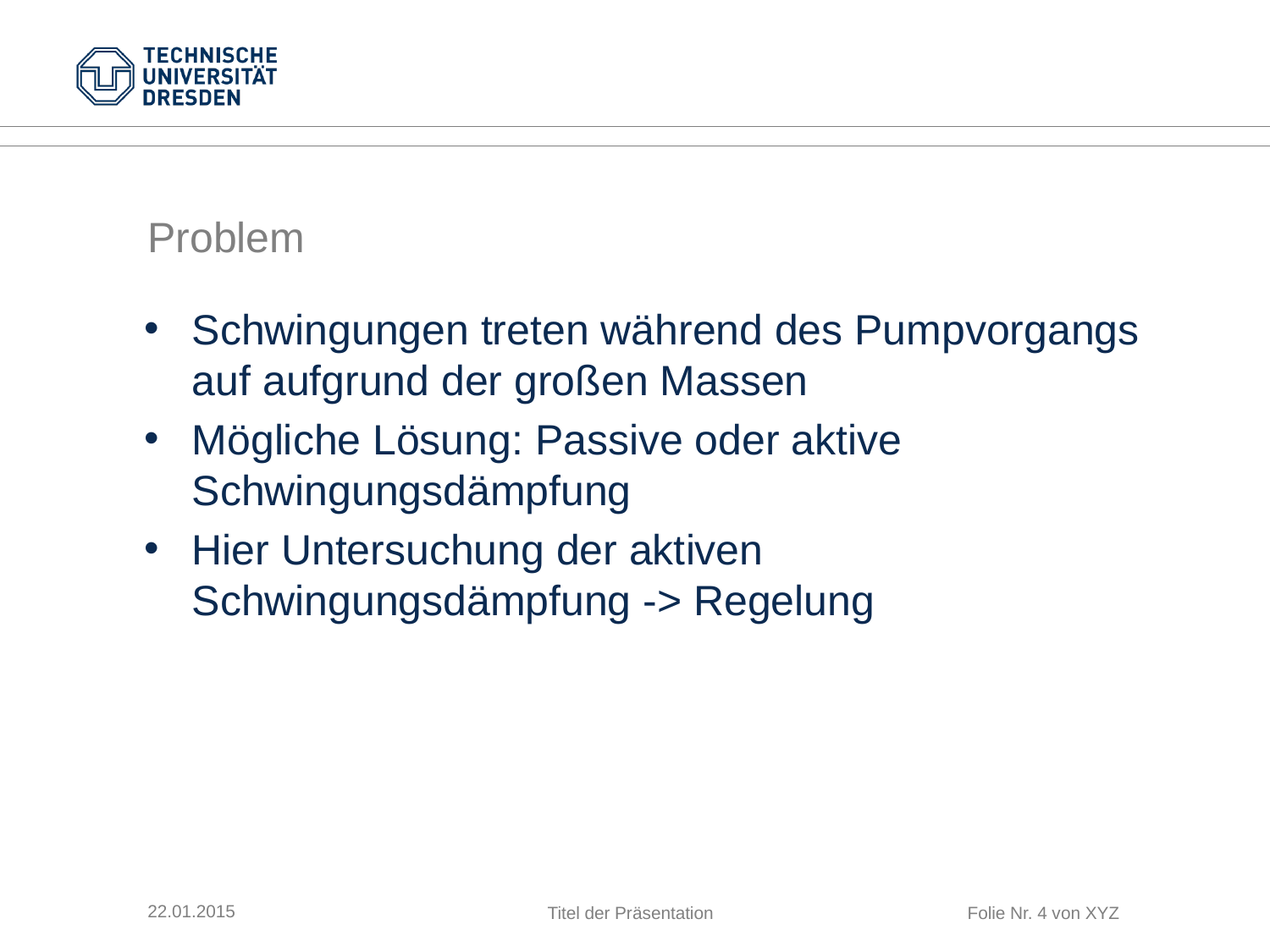

# Problem
Schwingungen treten während des Pumpvorgangs auf aufgrund der großen Massen
Mögliche Lösung: Passive oder aktive Schwingungsdämpfung
Hier Untersuchung der aktiven Schwingungsdämpfung -> Regelung
22.01.2015